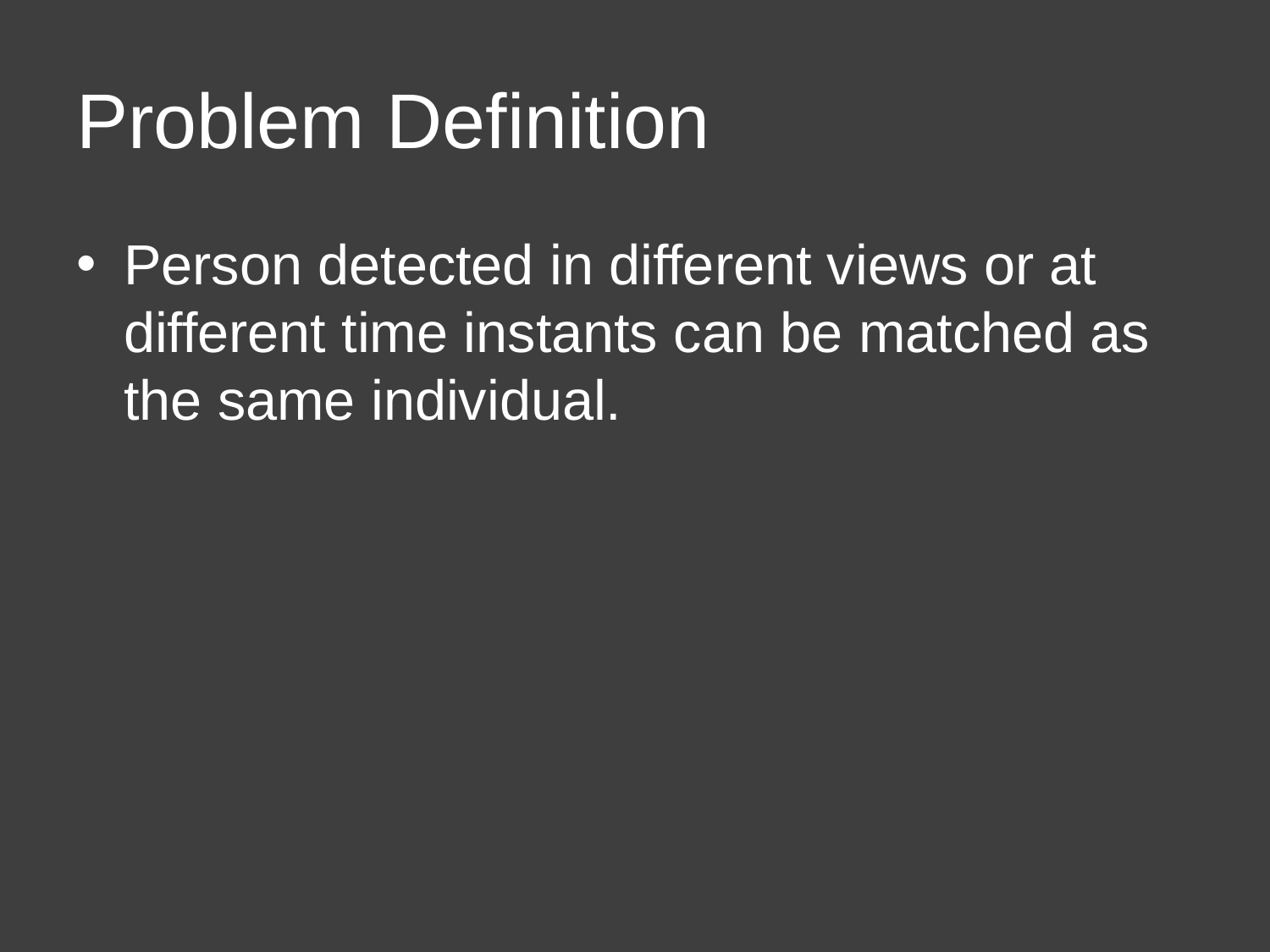

# Problem Definition
Person detected in different views or at different time instants can be matched as the same individual.